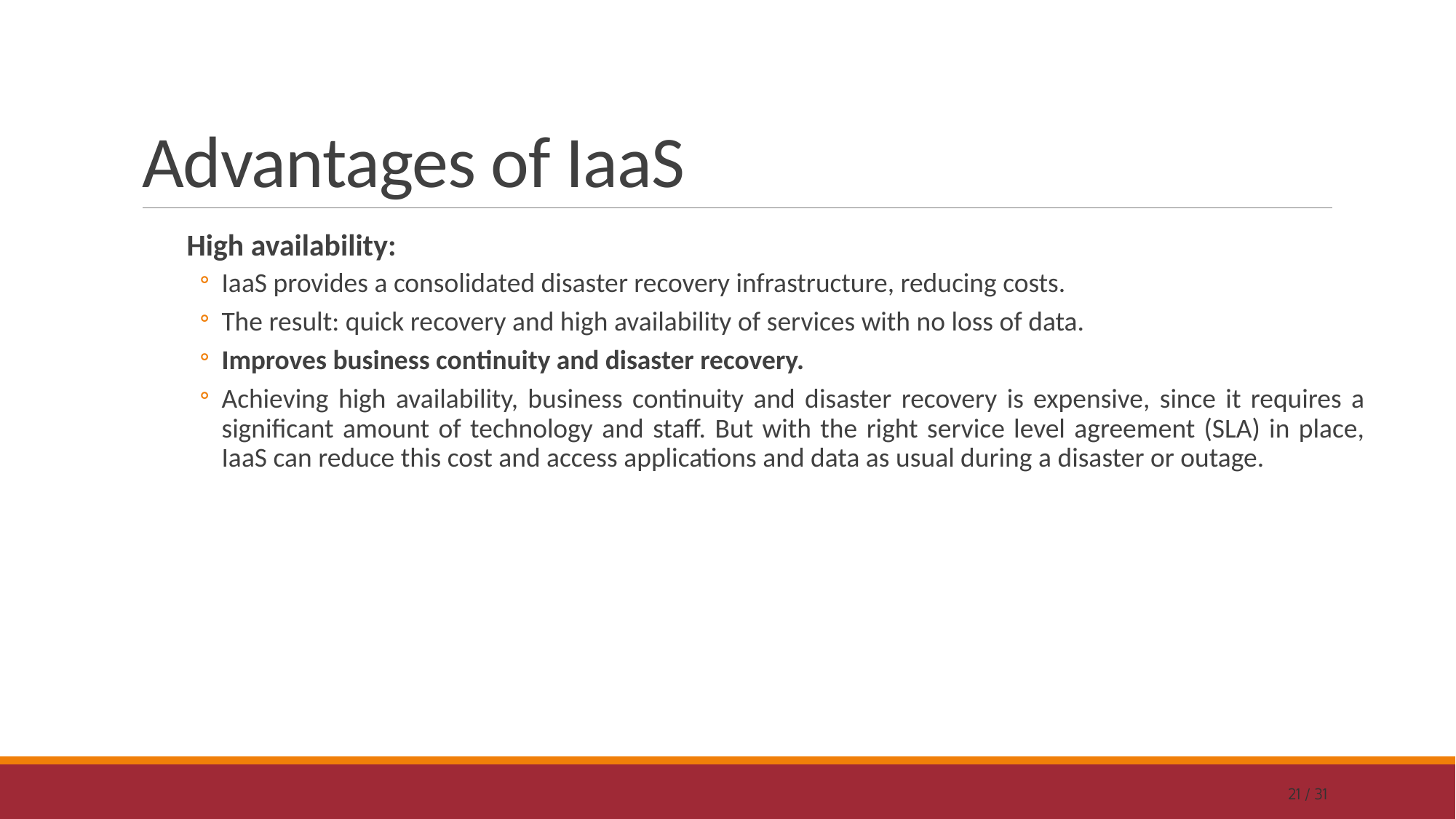

# Advantages of IaaS
High availability:
IaaS provides a consolidated disaster recovery infrastructure, reducing costs.
The result: quick recovery and high availability of services with no loss of data.
Improves business continuity and disaster recovery.
Achieving high availability, business continuity and disaster recovery is expensive, since it requires a significant amount of technology and staff. But with the right service level agreement (SLA) in place, IaaS can reduce this cost and access applications and data as usual during a disaster or outage.

21 / 31